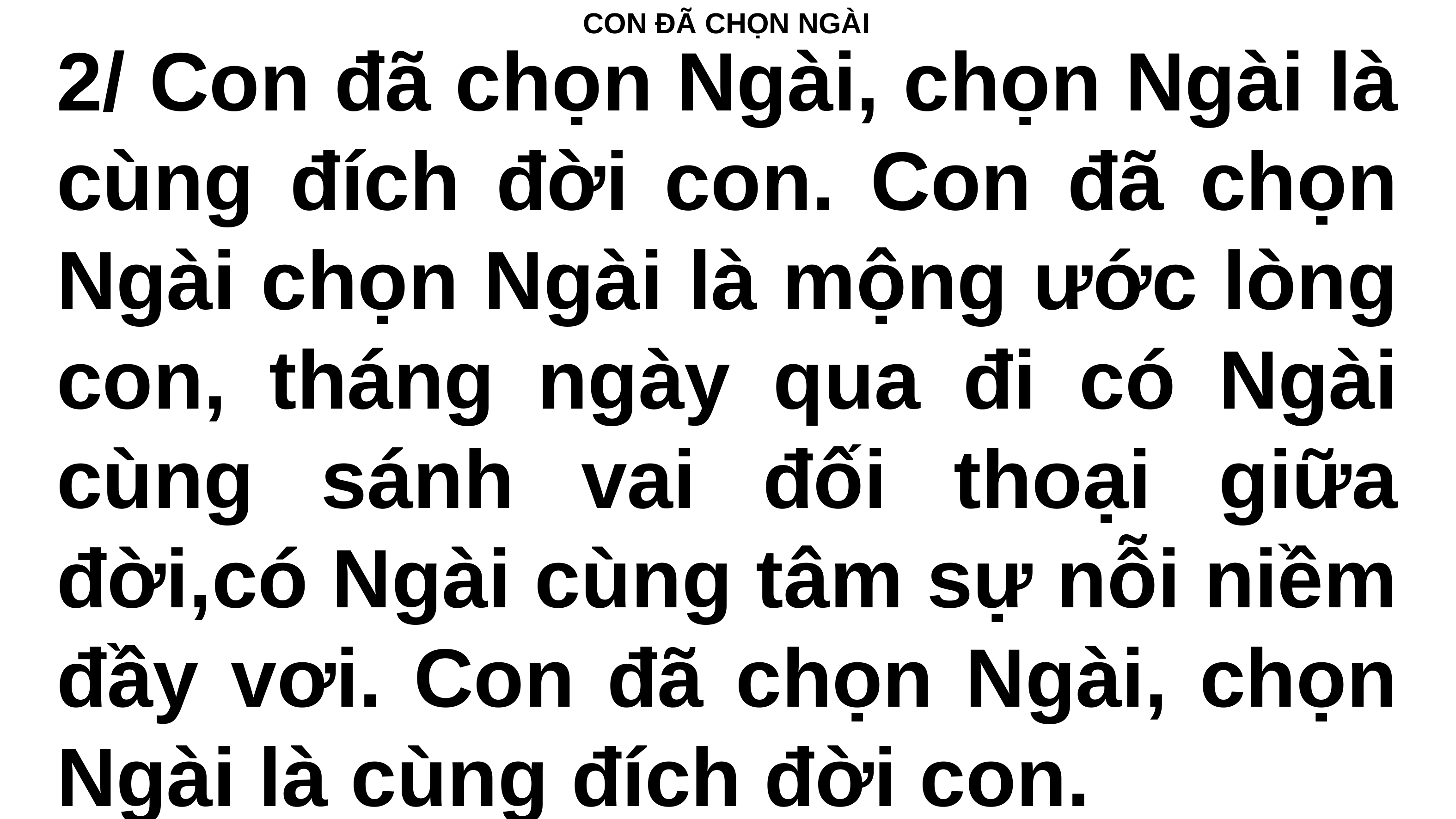

# CON ĐÃ CHỌN NGÀI
2/ Con đã chọn Ngài, chọn Ngài là cùng đích đời con. Con đã chọn Ngài chọn Ngài là mộng ước lòng con, tháng ngày qua đi có Ngài cùng sánh vai đối thoại giữa đời,có Ngài cùng tâm sự nỗi niềm đầy vơi. Con đã chọn Ngài, chọn Ngài là cùng đích đời con.